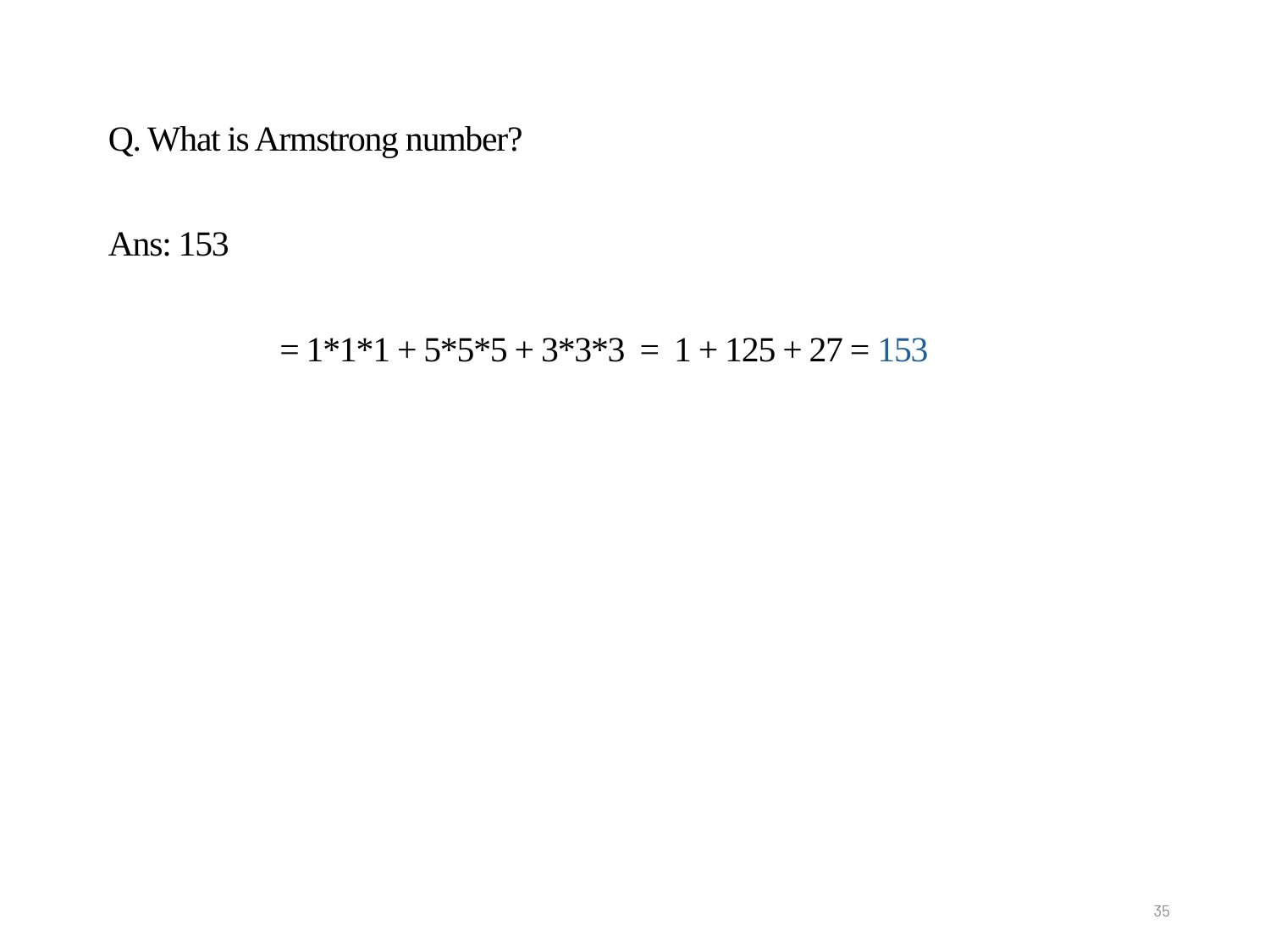

Q. What is Armstrong number?

Ans: 153

                      = 1*1*1 + 5*5*5 + 3*3*3  =  1 + 125 + 27 = 153

35